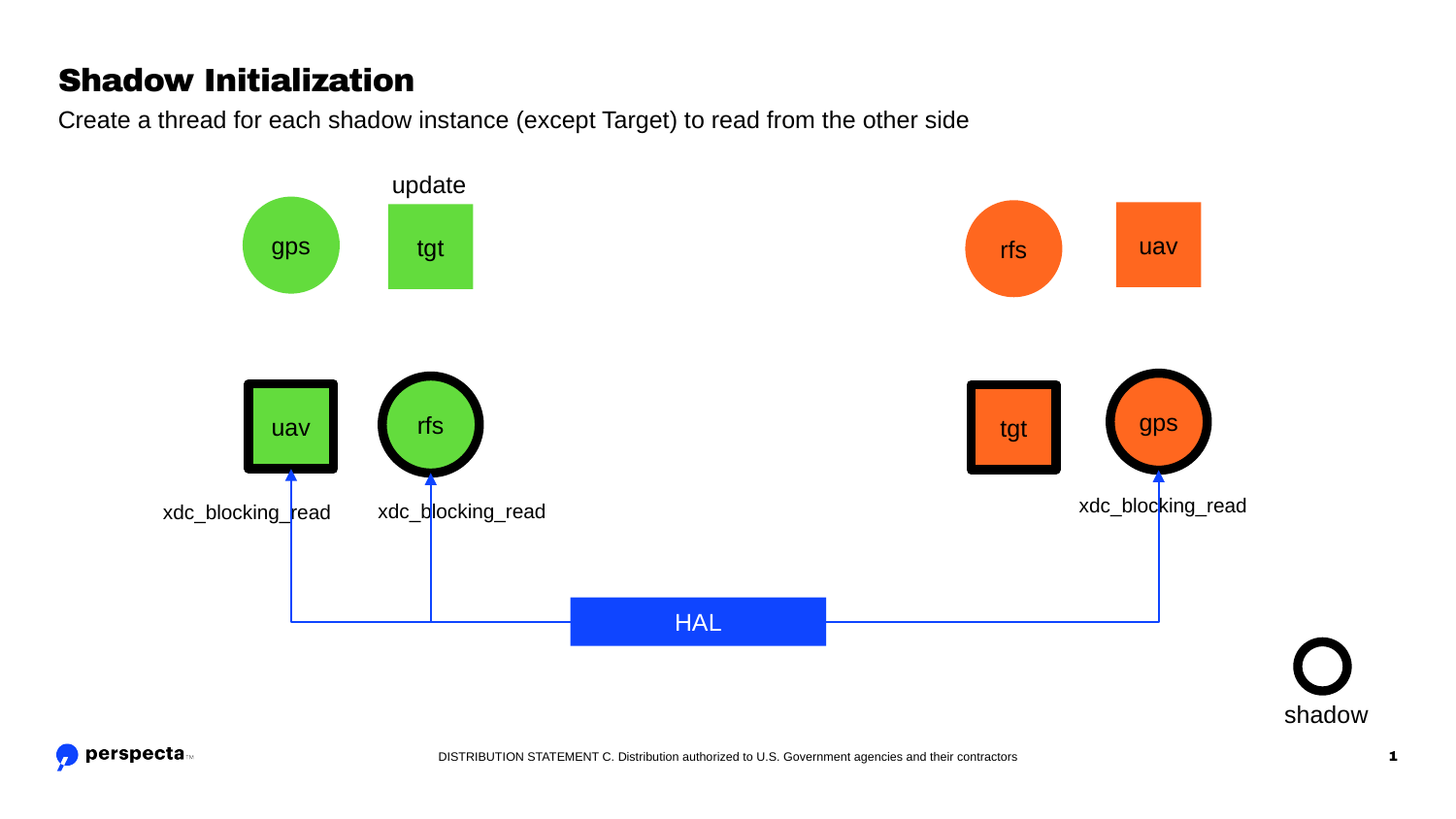

# Shadow Initialization
Create a thread for each shadow instance (except Target) to read from the other side
update
gps
rfs
uav
tgt
gps
rfs
uav
tgt
xdc_blocking_read
xdc_blocking_read
xdc_blocking_read
HAL

shadow
DISTRIBUTION STATEMENT C. Distribution authorized to U.S. Government agencies and their contractors
1